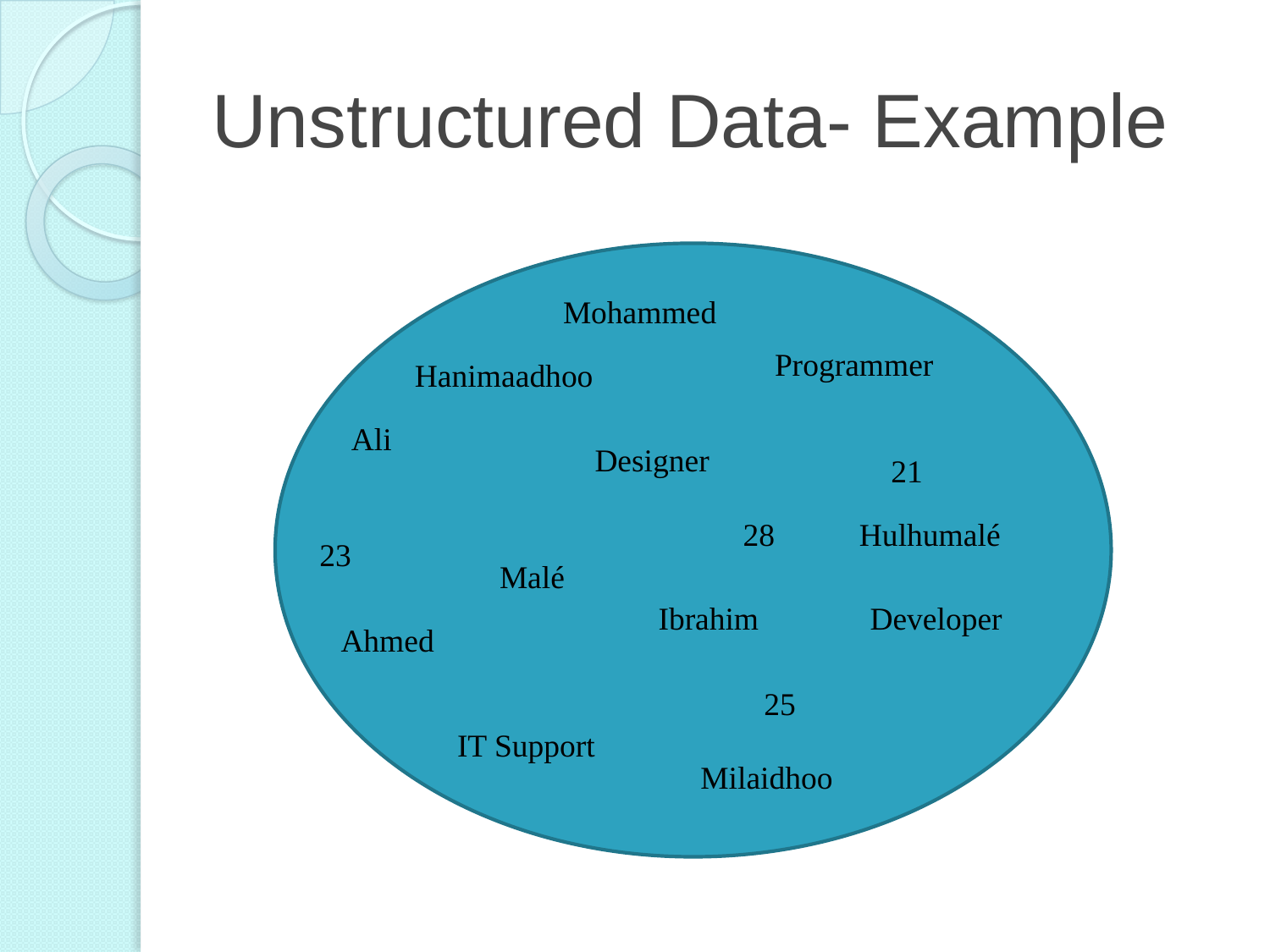

# Unstructured Data- Example

Mohammed
Programmer
Hanimaadhoo
Ali
Designer
21
28
Hulhumalé
23
Malé
Ibrahim
Developer
Ahmed
25
IT Support
Milaidhoo